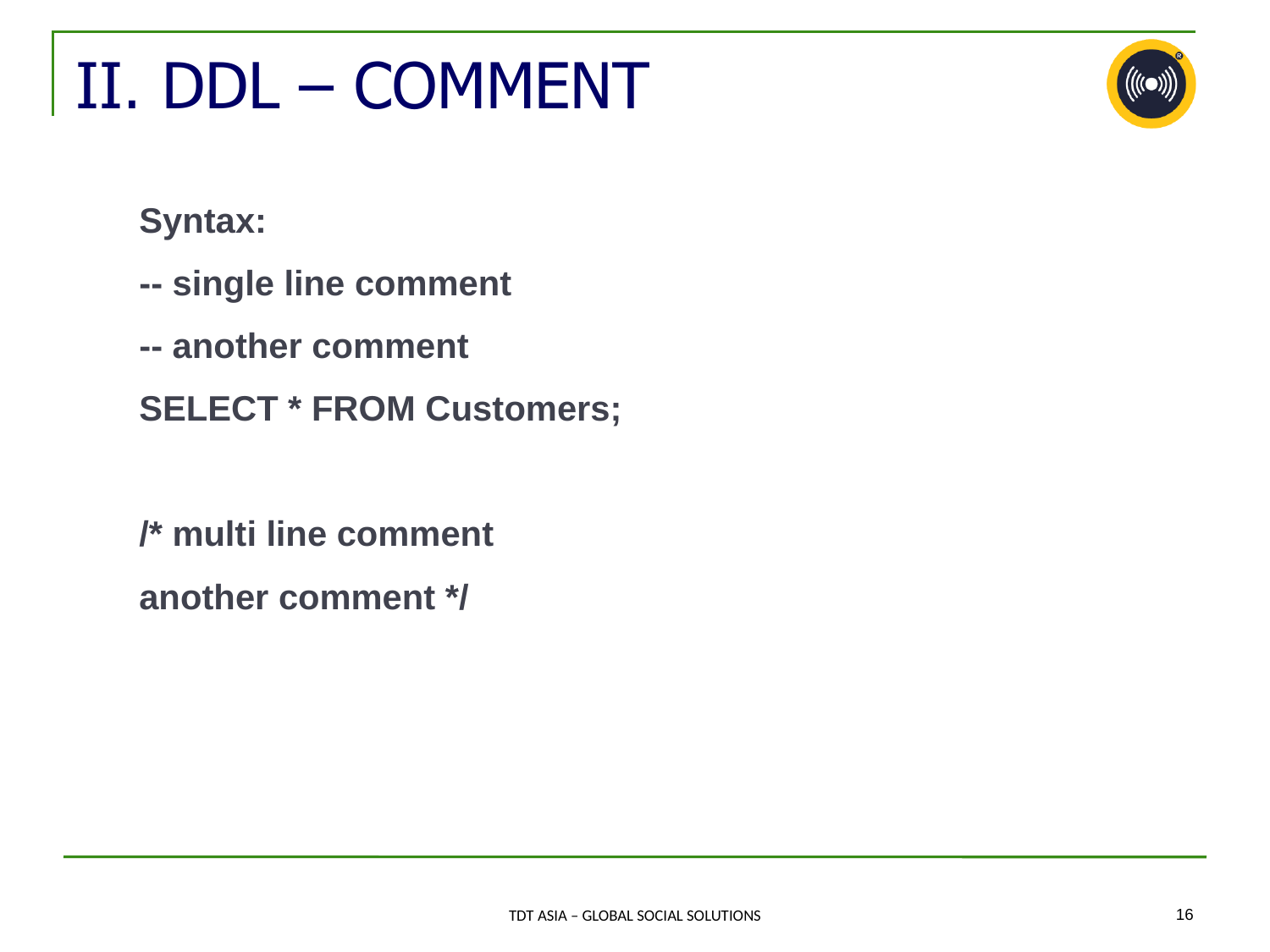

# II. DDL – COMMENT
Syntax:
-- single line comment
-- another comment
SELECT * FROM Customers;

/* multi line comment
another comment */

16
TDT ASIA – GLOBAL SOCIAL SOLUTIONS